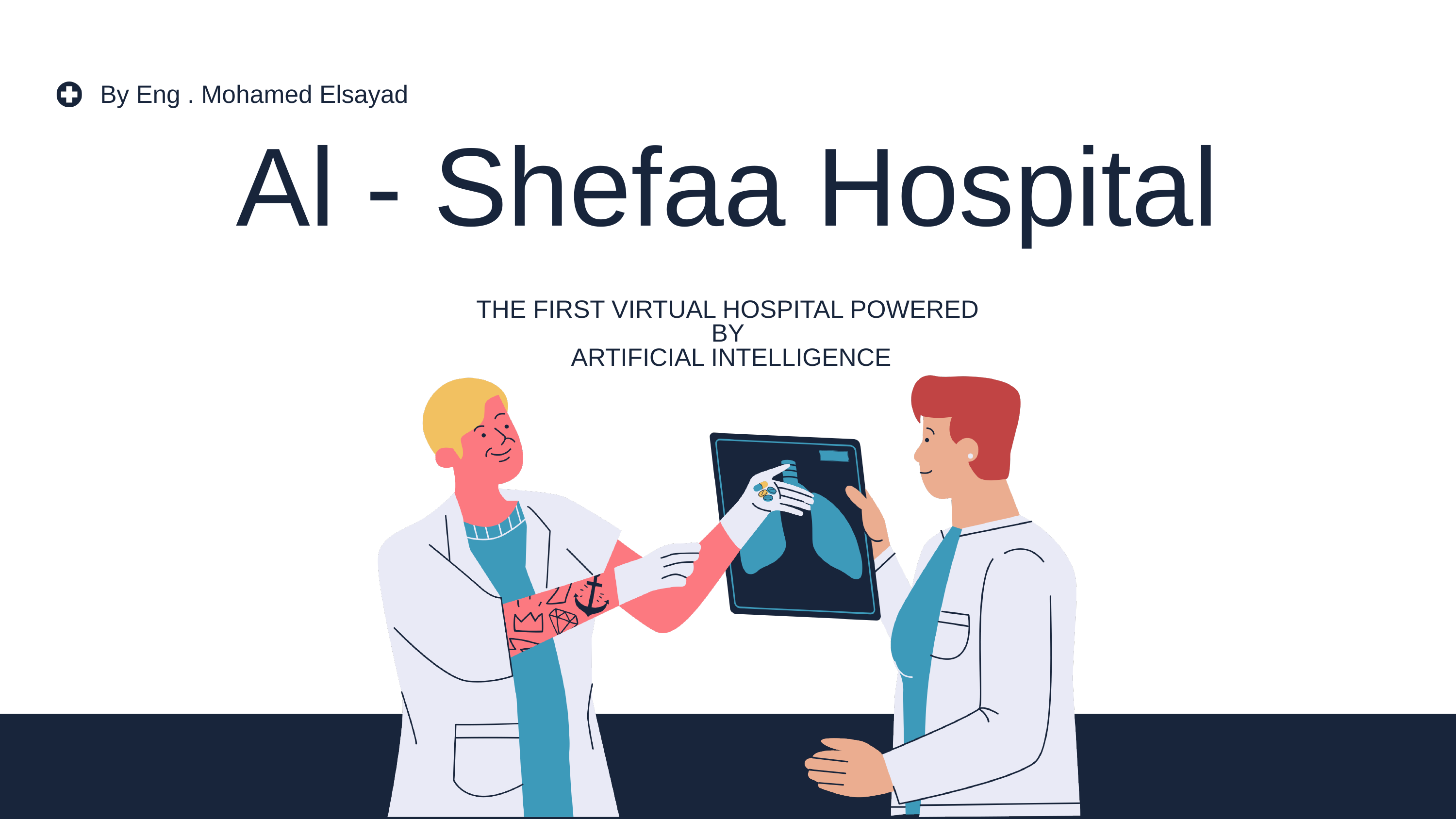

By Eng . Mohamed Elsayad
Al - Shefaa Hospital

THE FIRST VIRTUAL HOSPITAL POWERED BY
 ARTIFICIAL INTELLIGENCE